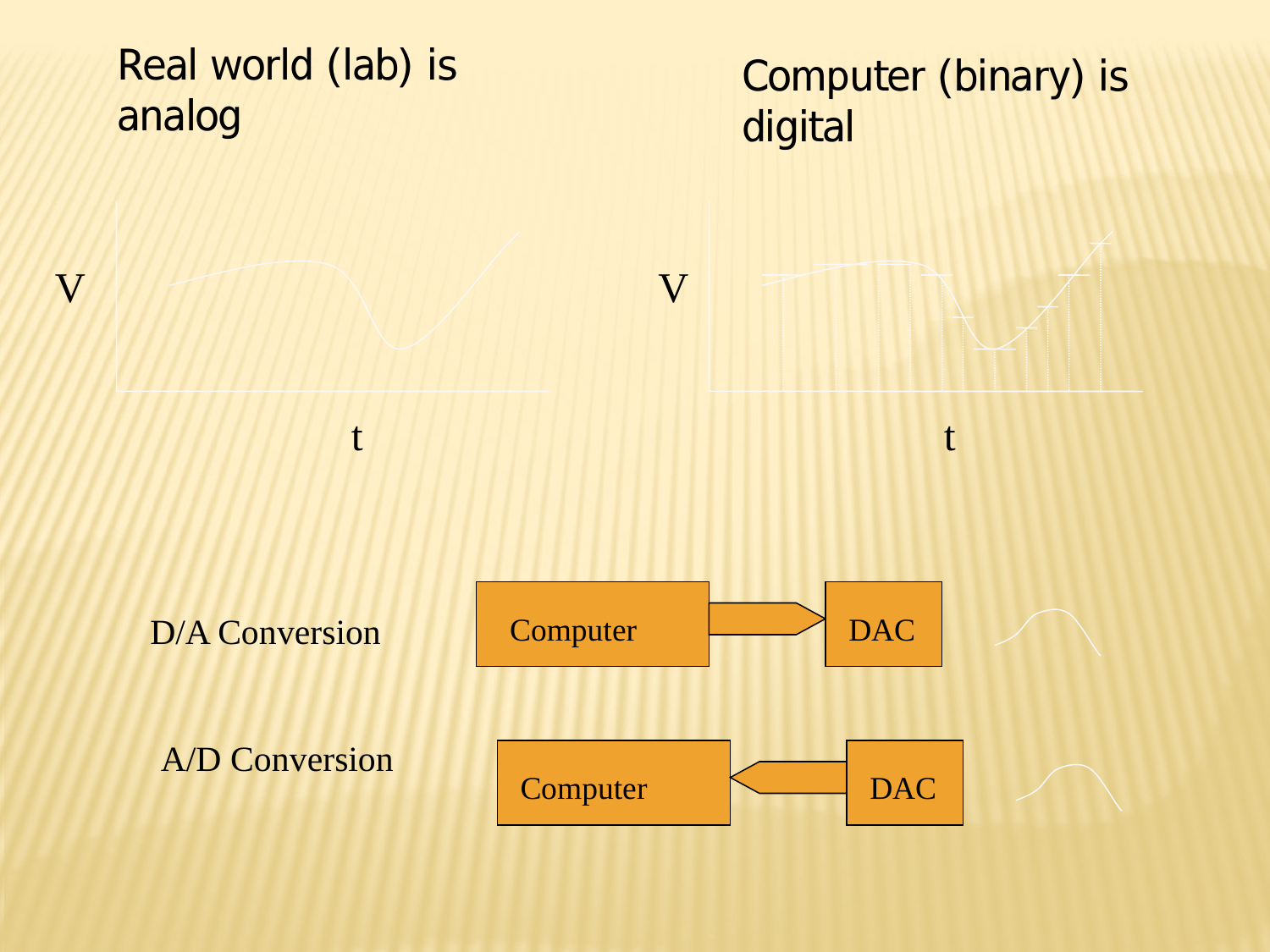

Real world (lab) is analog
Computer (binary) is digital

V
V

t
t

D/A Conversion
Computer

DAC

A/D Conversion

Computer

DAC